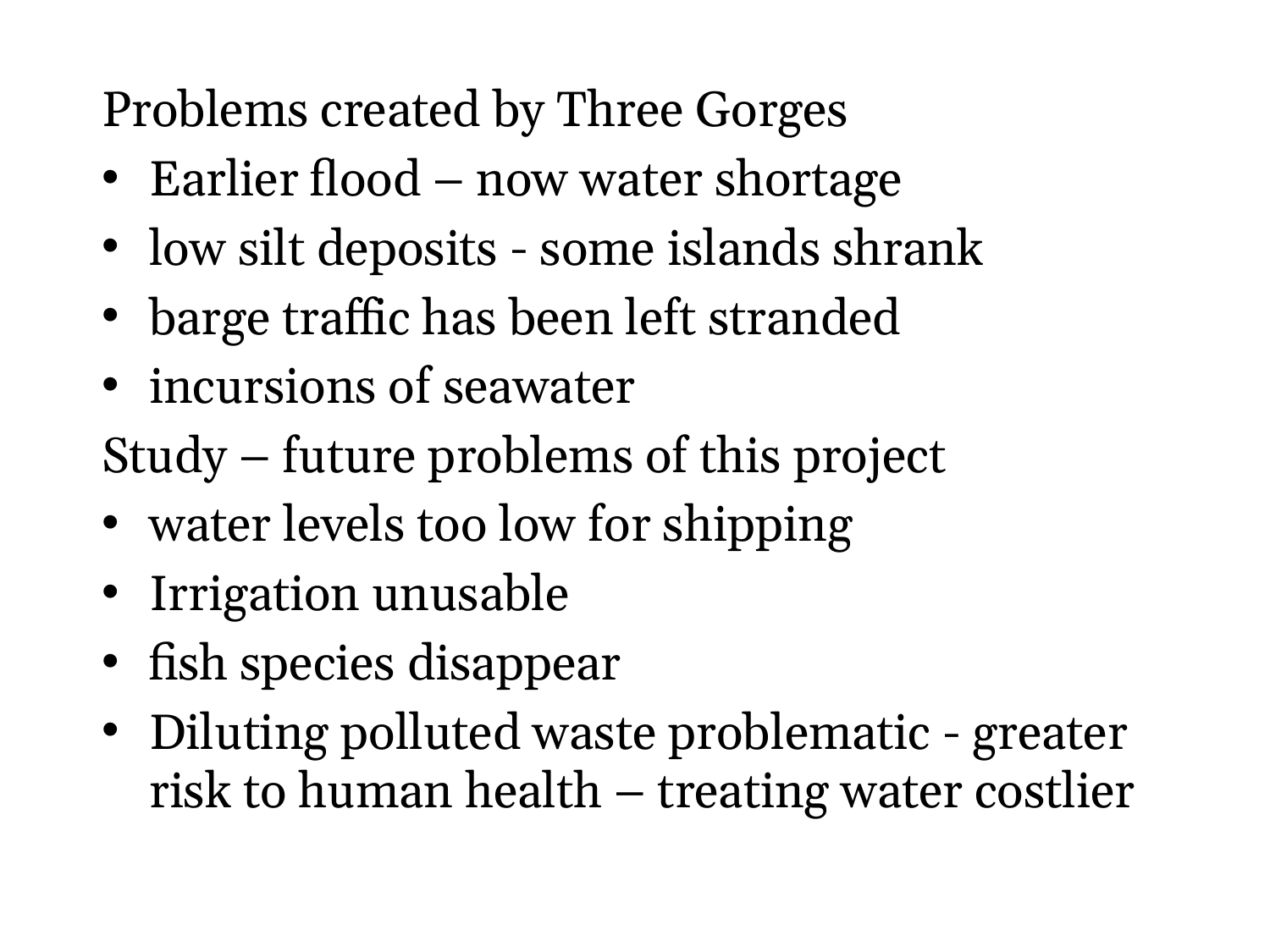

Problems created by Three Gorges
Earlier flood – now water shortage
low silt deposits - some islands shrank
barge traffic has been left stranded
incursions of seawater
Study – future problems of this project
water levels too low for shipping
Irrigation unusable
fish species disappear
Diluting polluted waste problematic - greater risk to human health – treating water costlier